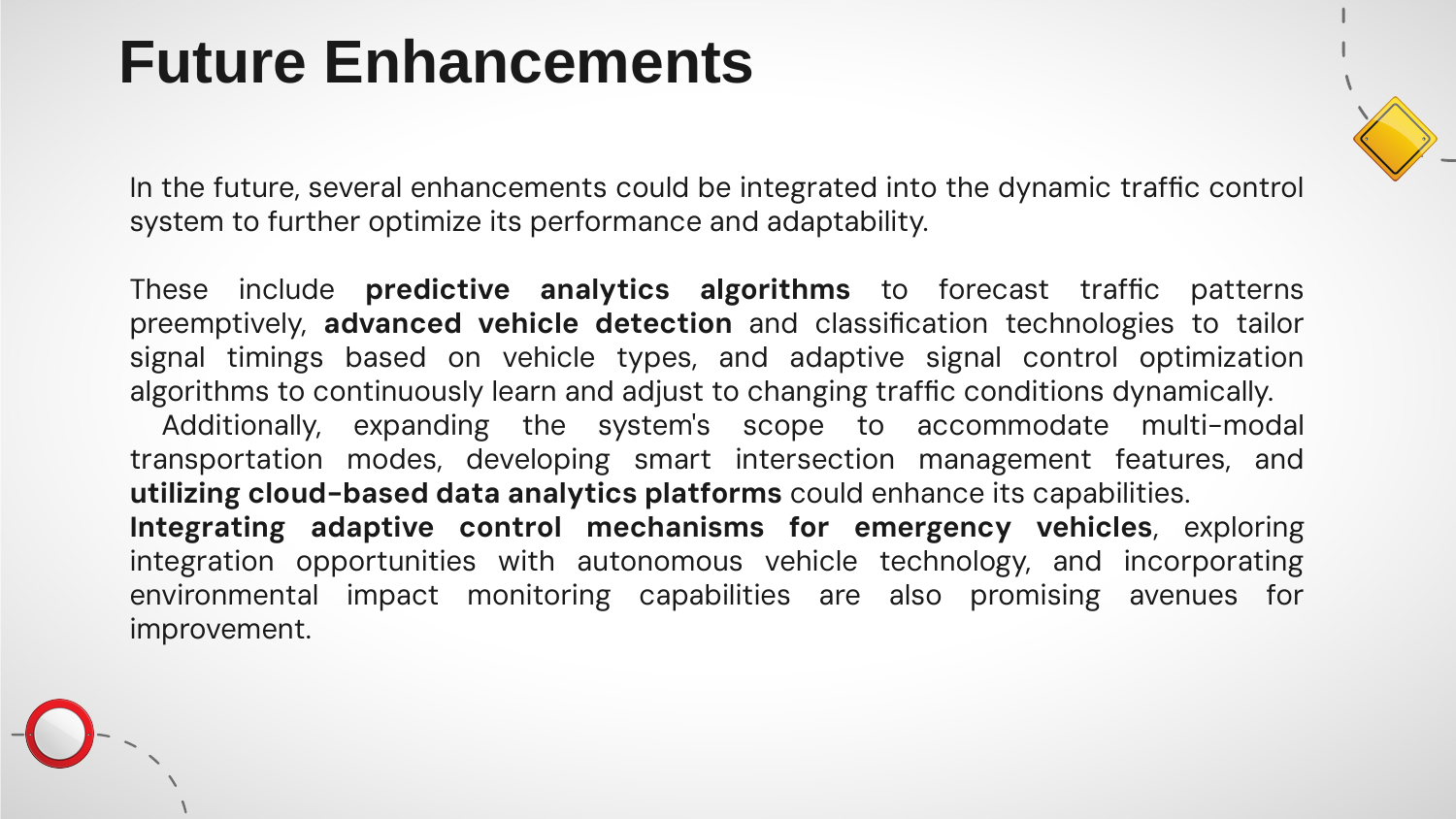

# Future Enhancements
In the future, several enhancements could be integrated into the dynamic traffic control system to further optimize its performance and adaptability.

These include predictive analytics algorithms to forecast traffic patterns preemptively, advanced vehicle detection and classification technologies to tailor signal timings based on vehicle types, and adaptive signal control optimization algorithms to continuously learn and adjust to changing traffic conditions dynamically.
 Additionally, expanding the system's scope to accommodate multi-modal transportation modes, developing smart intersection management features, and utilizing cloud-based data analytics platforms could enhance its capabilities.
Integrating adaptive control mechanisms for emergency vehicles, exploring integration opportunities with autonomous vehicle technology, and incorporating environmental impact monitoring capabilities are also promising avenues for improvement.